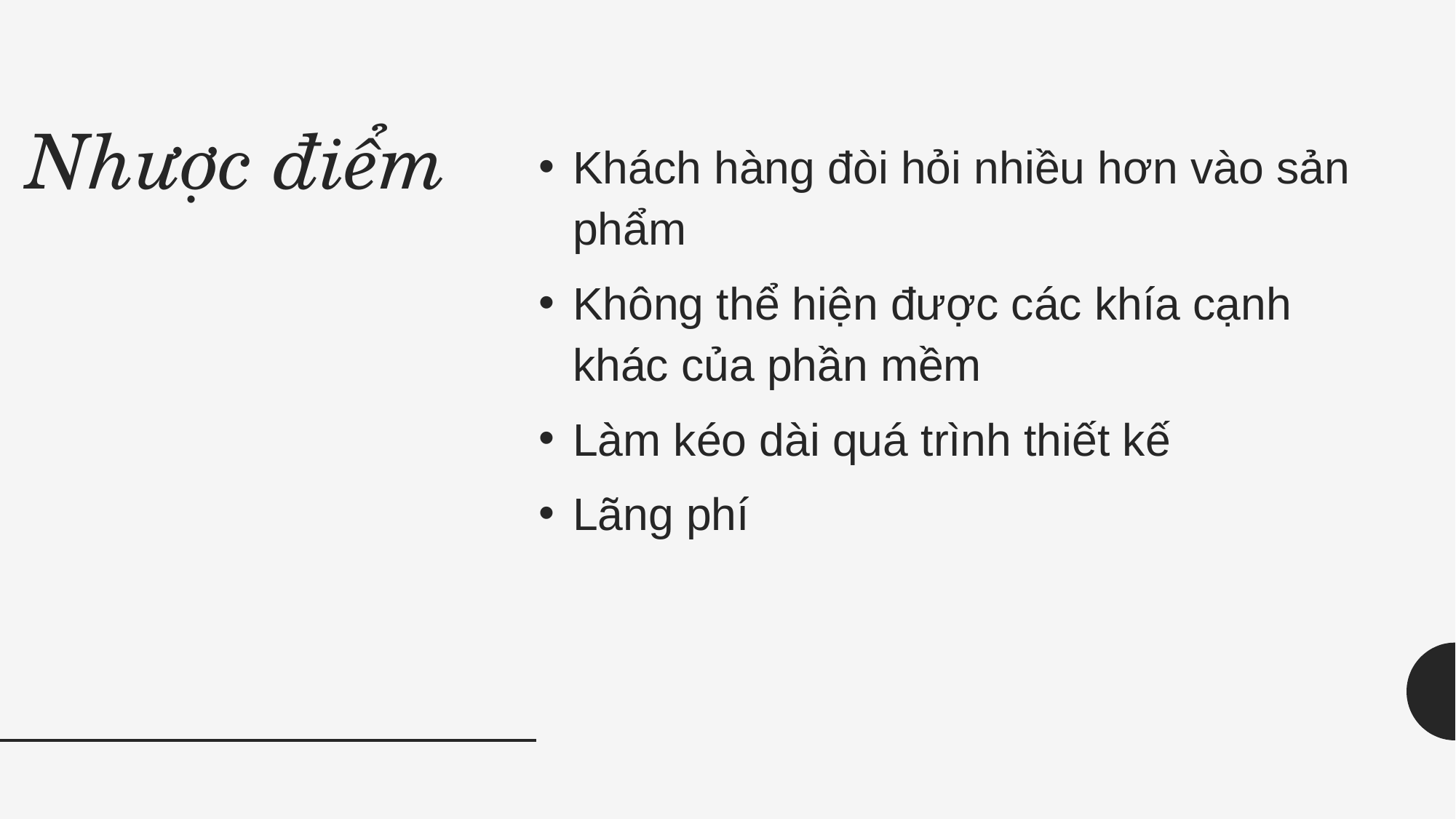

# Nhược điểm
Khách hàng đòi hỏi nhiều hơn vào sản phẩm
Không thể hiện được các khía cạnh khác của phần mềm
Làm kéo dài quá trình thiết kế
Lãng phí